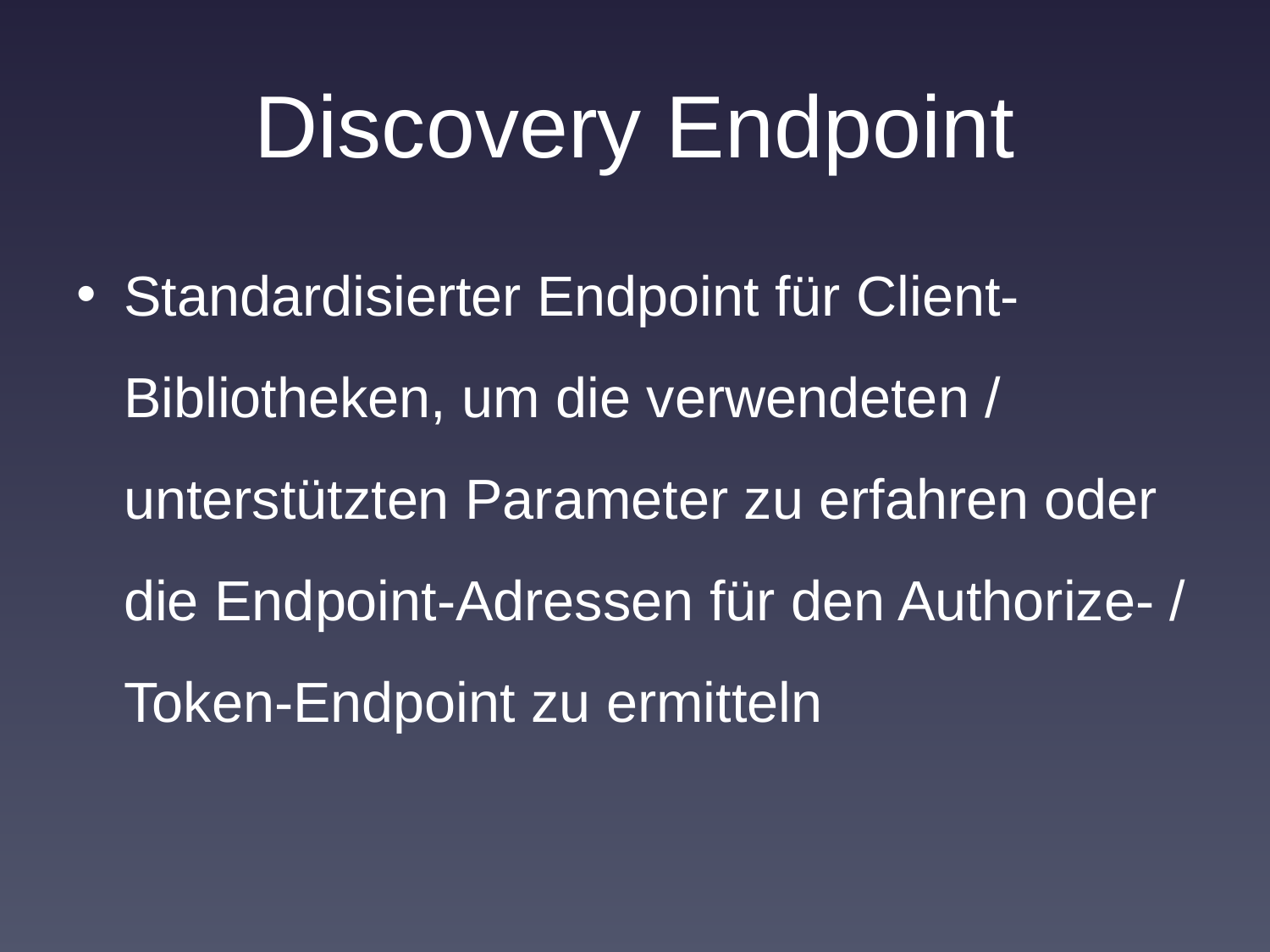

# Discovery Endpoint
Standardisierter Endpoint für Client-Bibliotheken, um die verwendeten / unterstützten Parameter zu erfahren oder die Endpoint-Adressen für den Authorize- / Token-Endpoint zu ermitteln